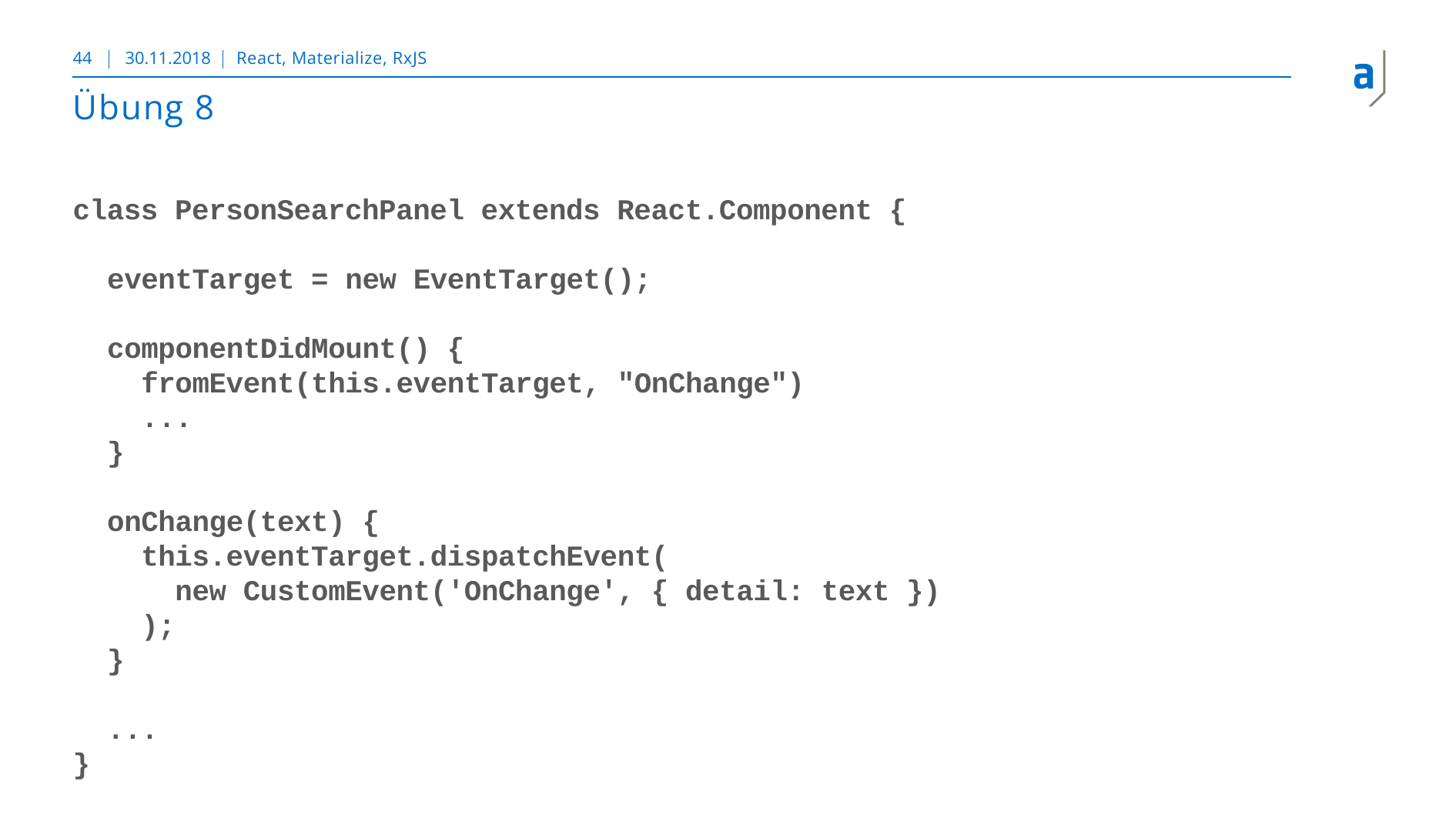

44
30.11.2018
React, Materialize, RxJS
# Übung 8
class PersonSearchPanel extends React.Component {

  eventTarget = new EventTarget();

  componentDidMount() {
    fromEvent(this.eventTarget, "OnChange")
    ...
  }

  onChange(text) {
    this.eventTarget.dispatchEvent(
      new CustomEvent('OnChange', { detail: text })
    );
  }

  ...
}